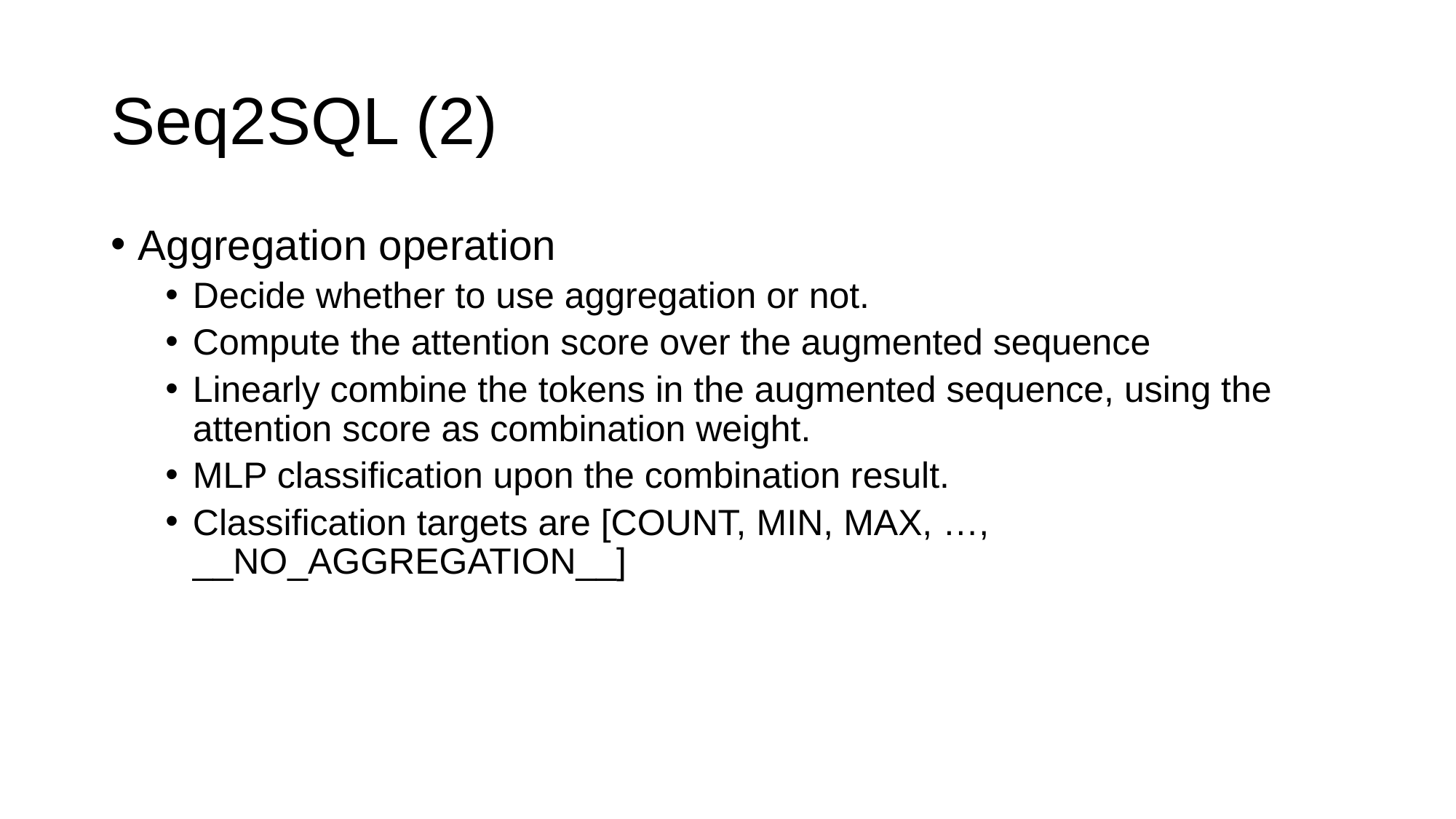

# Seq2SQL (2)
Aggregation operation
Decide whether to use aggregation or not.
Compute the attention score over the augmented sequence
Linearly combine the tokens in the augmented sequence, using the attention score as combination weight.
MLP classification upon the combination result.
Classification targets are [COUNT, MIN, MAX, …, __NO_AGGREGATION__]